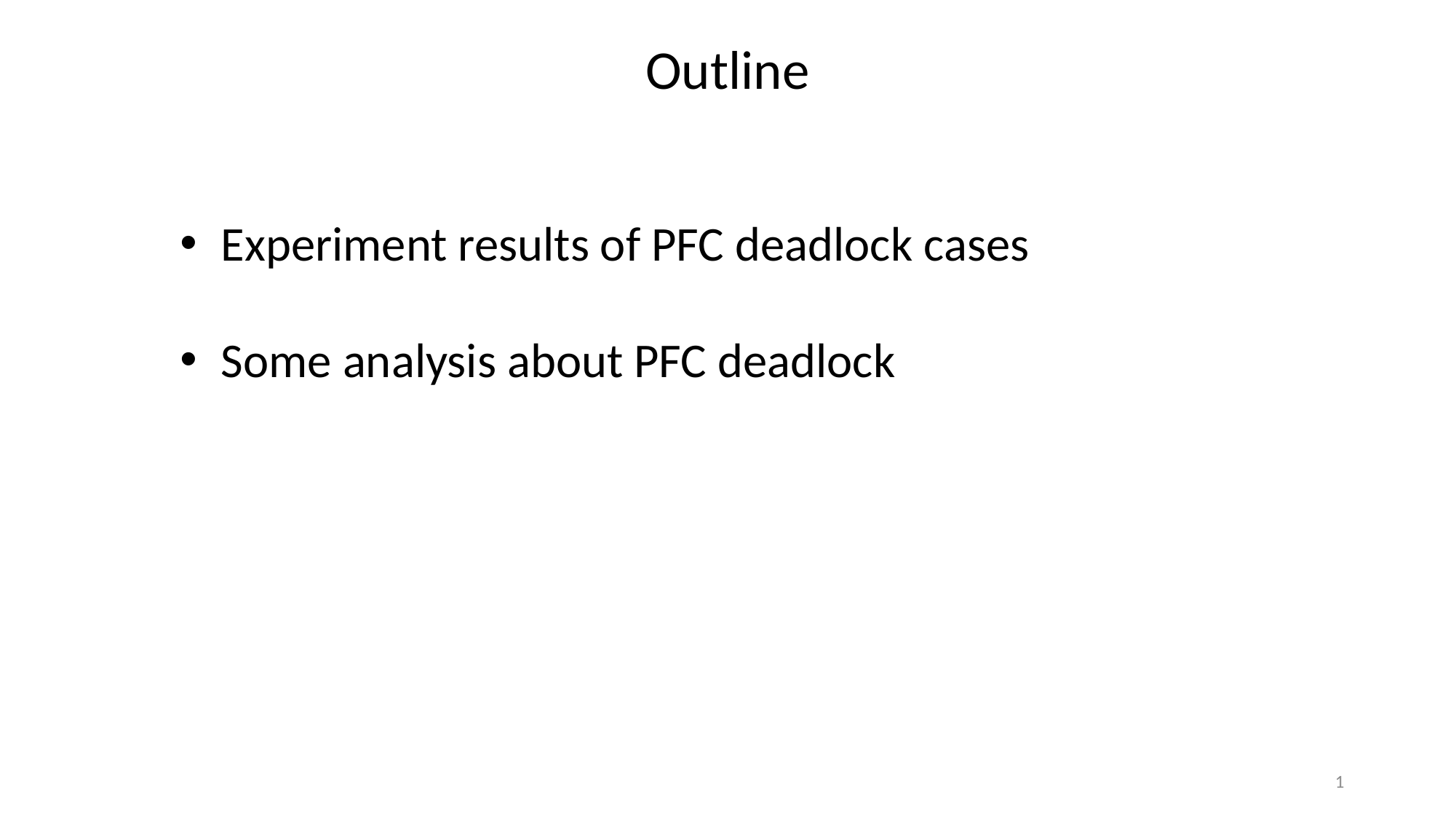

Outline
Experiment results of PFC deadlock cases

Some analysis about PFC deadlock
1